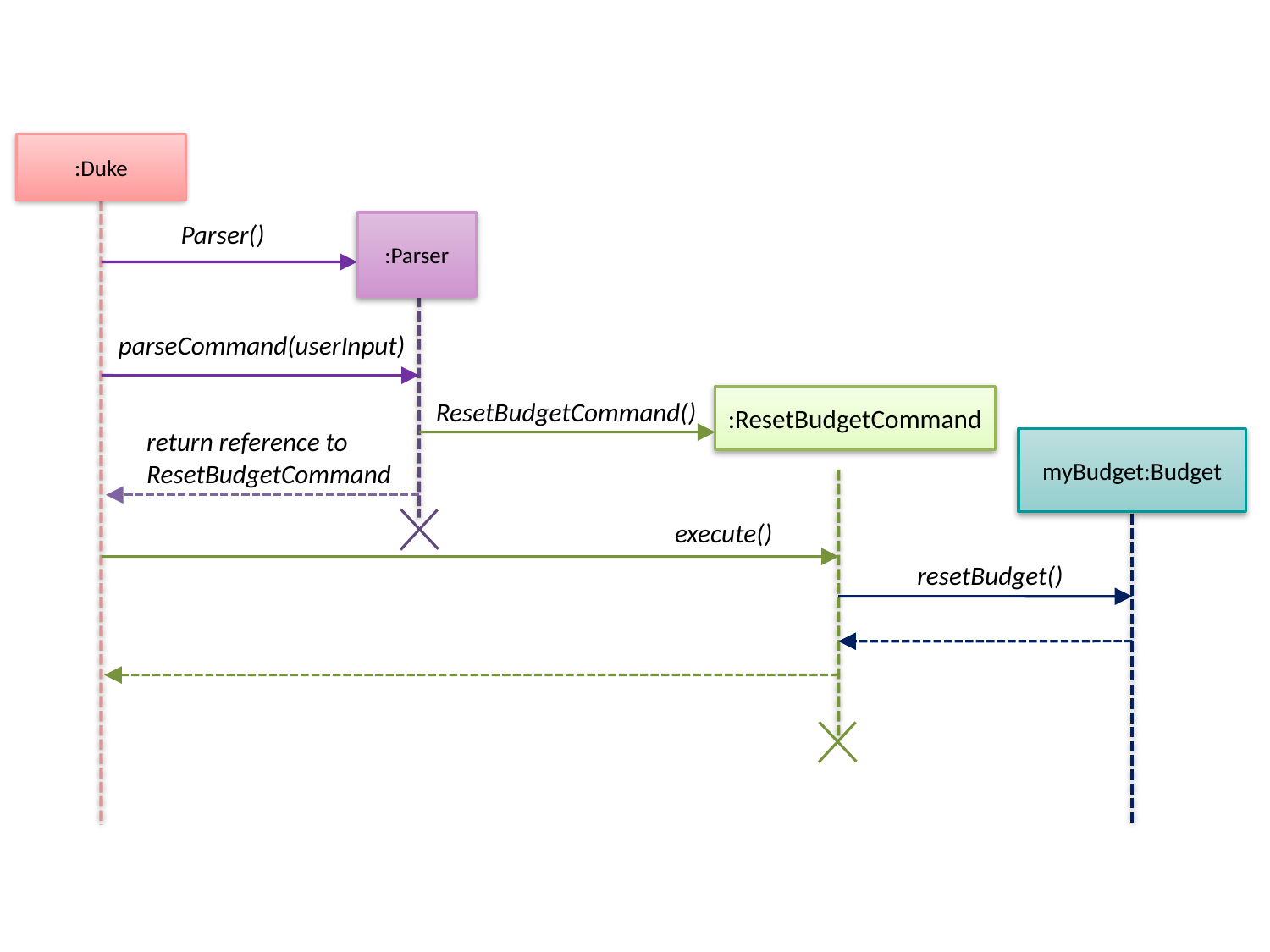

:Duke

Parser()
:Parser

parseCommand(userInput)

:ResetBudgetCommand
ResetBudgetCommand()
return reference to ResetBudgetCommand
myBudget:Budget

execute()

resetBudget()